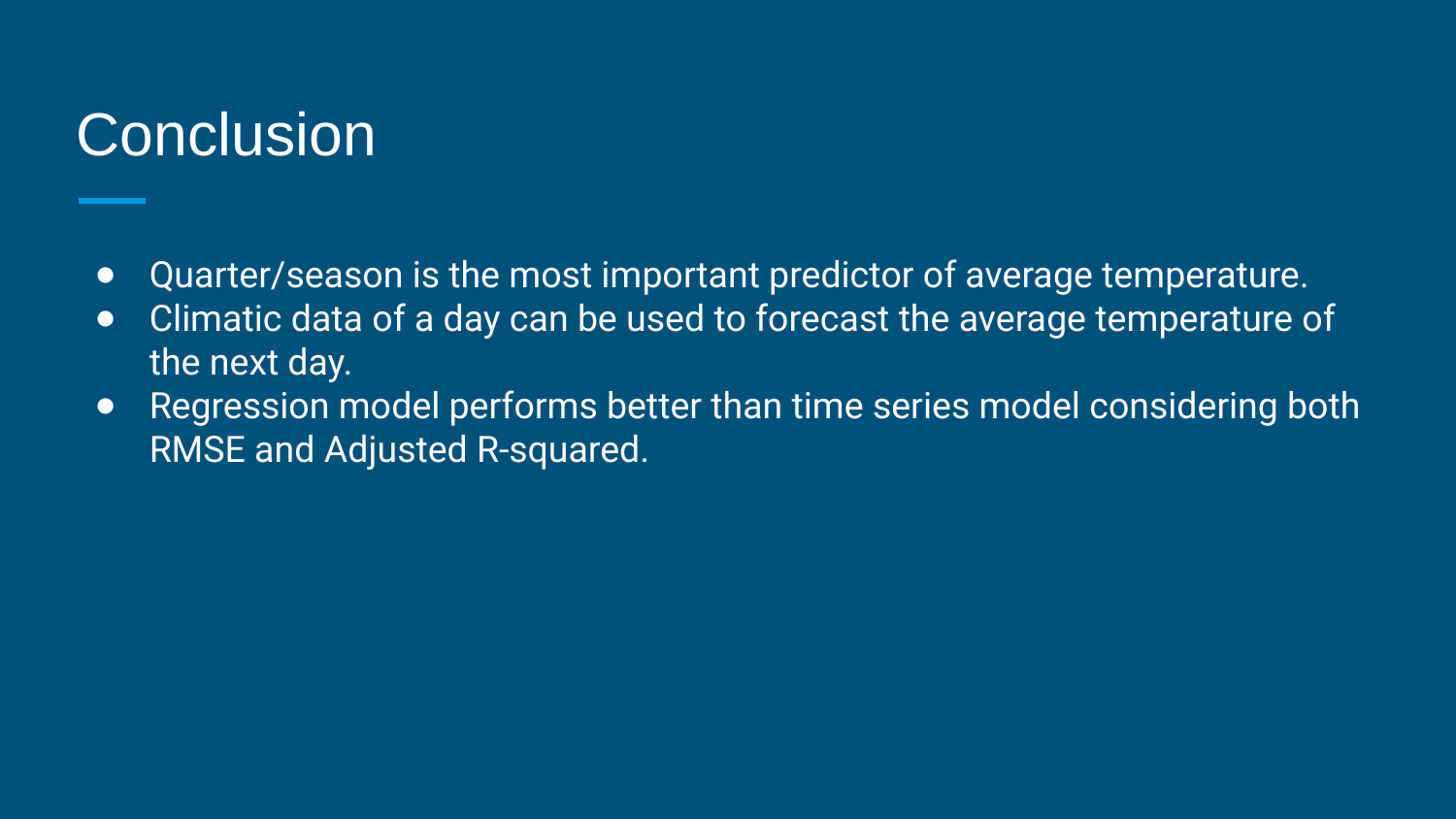

# Conclusion
Quarter/season is the most important predictor of average temperature.
Climatic data of a day can be used to forecast the average temperature of the next day.
Regression model performs better than time series model considering both RMSE and Adjusted R-squared.